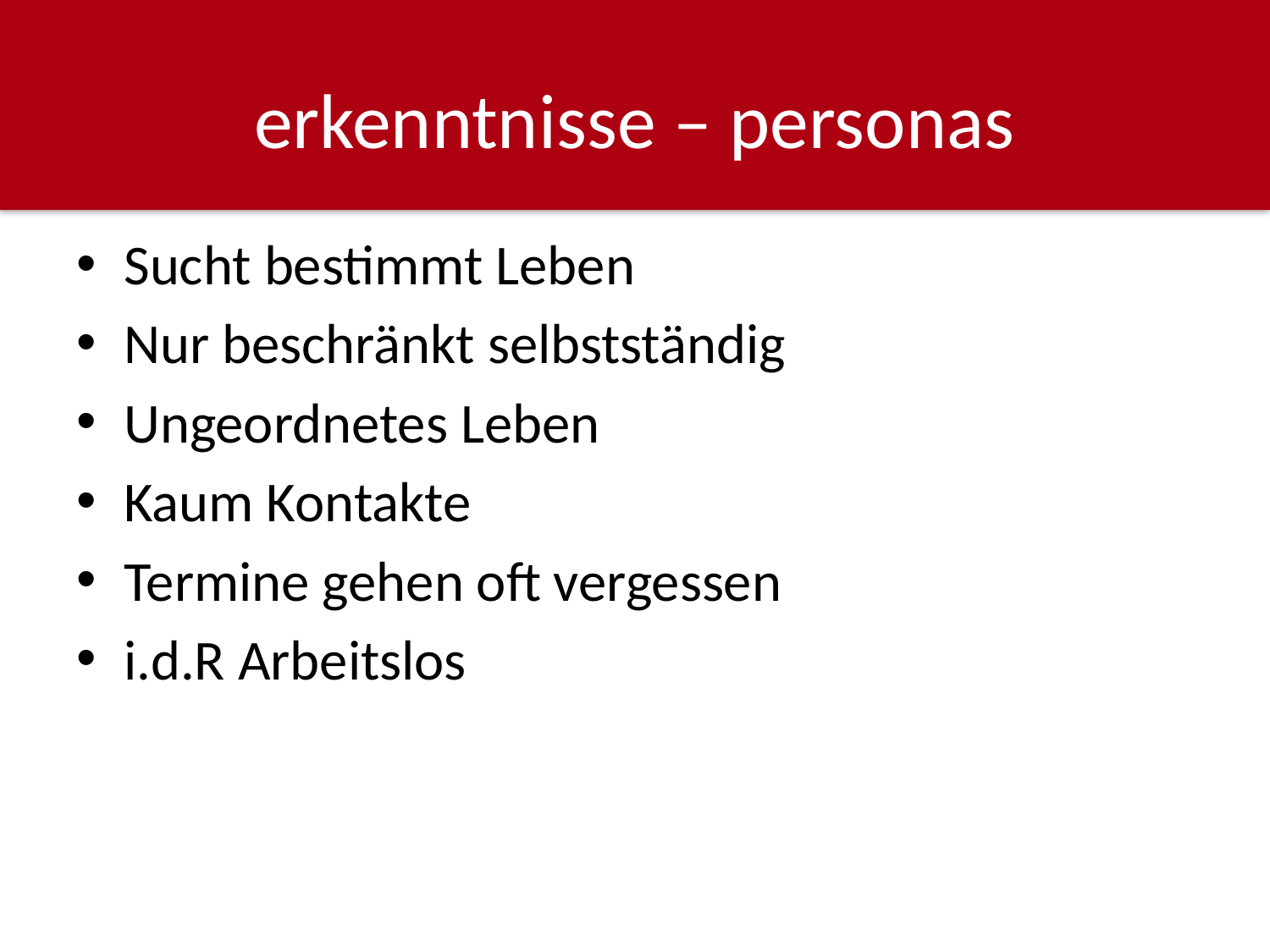

# erkenntnisse – personas
Sucht bestimmt Leben
Nur beschränkt selbstständig
Ungeordnetes Leben
Kaum Kontakte
Termine gehen oft vergessen
i.d.R Arbeitslos